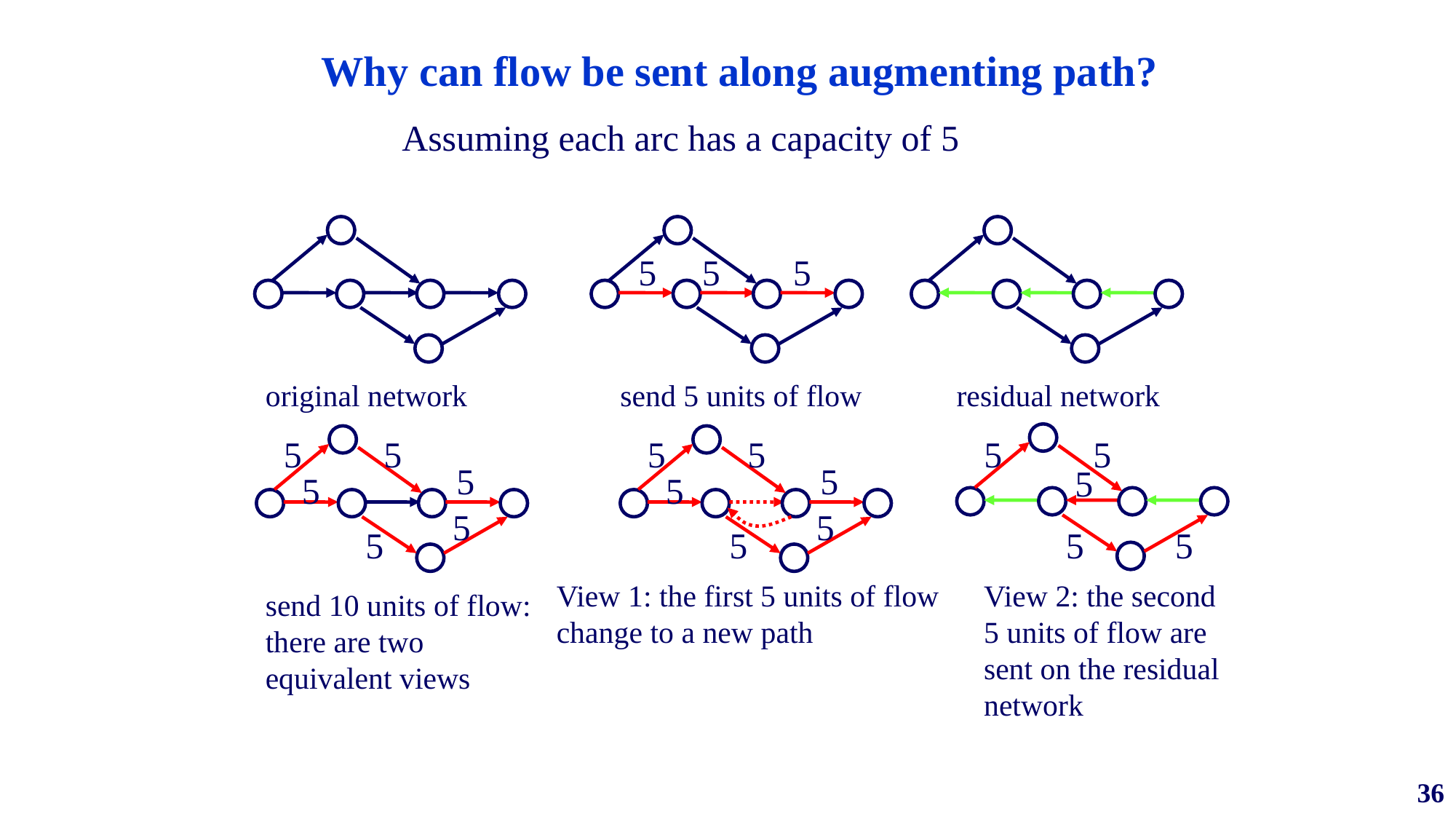

# Why can flow be sent along augmenting path?
Assuming each arc has a capacity of 5

5
5
5

send 5 units of flow

original network
residual network

5
5

5

5
5

View 2: the second 5 units of flow are sent on the residual network
5

5

5
5

5

5

send 10 units of flow: there are two equivalent views
5

5

5
5

5

5

View 1: the first 5 units of flow change to a new path
36